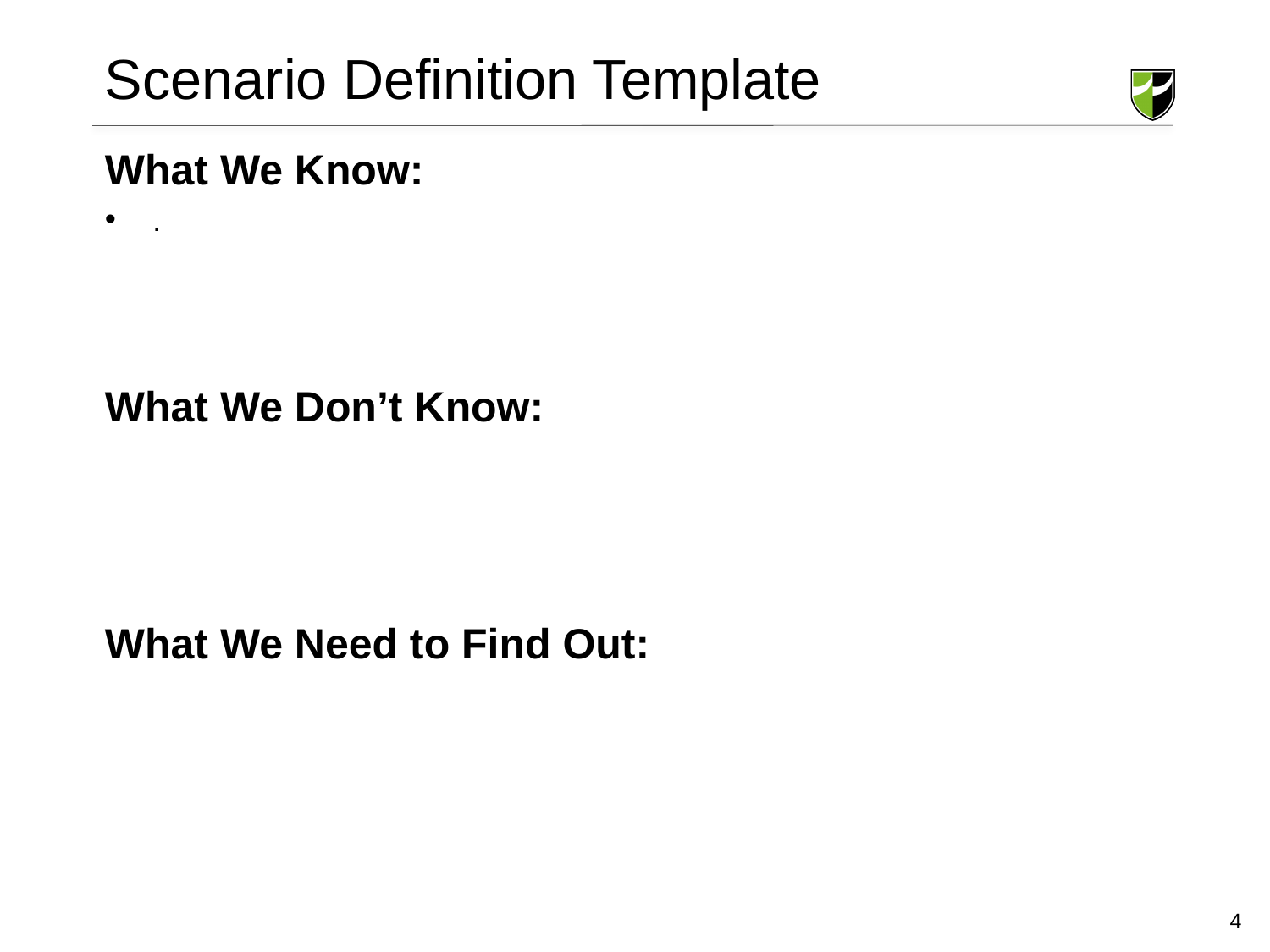

# Scenario Definition Template
What We Know:
.

What We Don’t Know:

What We Need to Find Out:

4